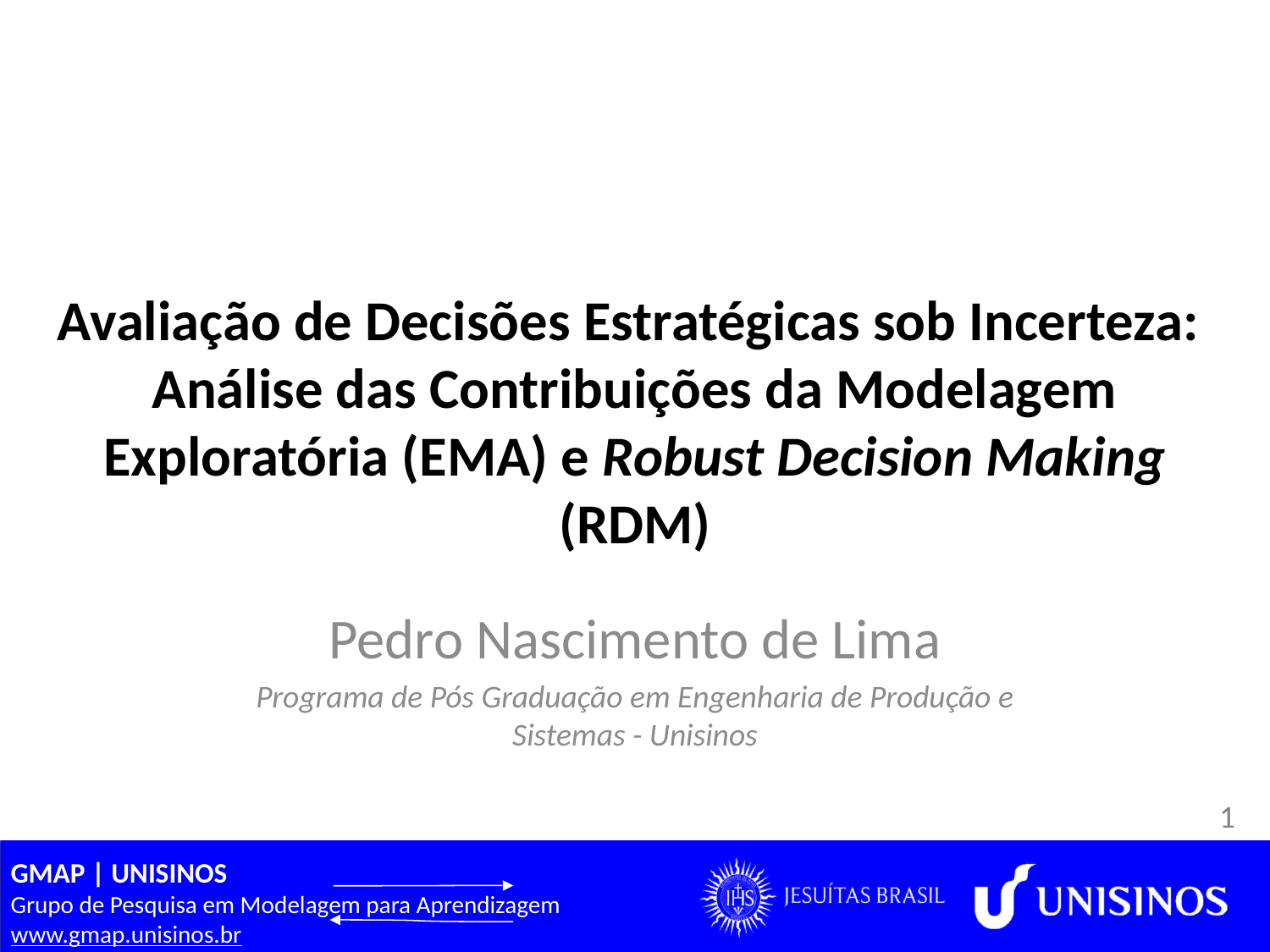

# Avaliação de Decisões Estratégicas sob Incerteza: Análise das Contribuições da Modelagem Exploratória (EMA) e Robust Decision Making (RDM)
Pedro Nascimento de Lima
Programa de Pós Graduação em Engenharia de Produção e Sistemas - Unisinos